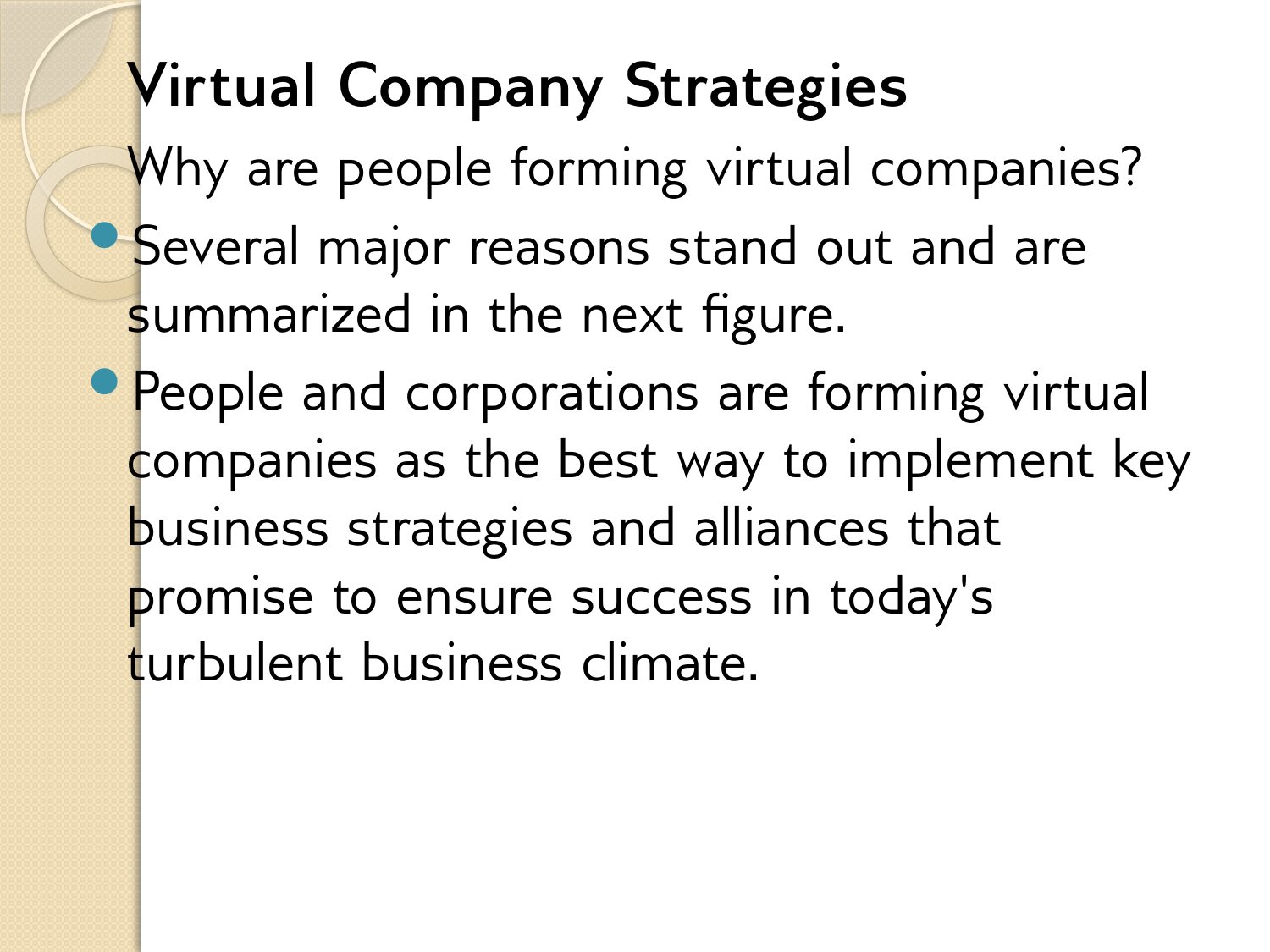

Virtual Company Strategies
	Why are people forming virtual companies?
Several major reasons stand out and are summarized in the next figure.
People and corporations are forming virtual companies as the best way to implement key business strategies and alliances that promise to ensure success in today's turbulent business climate.